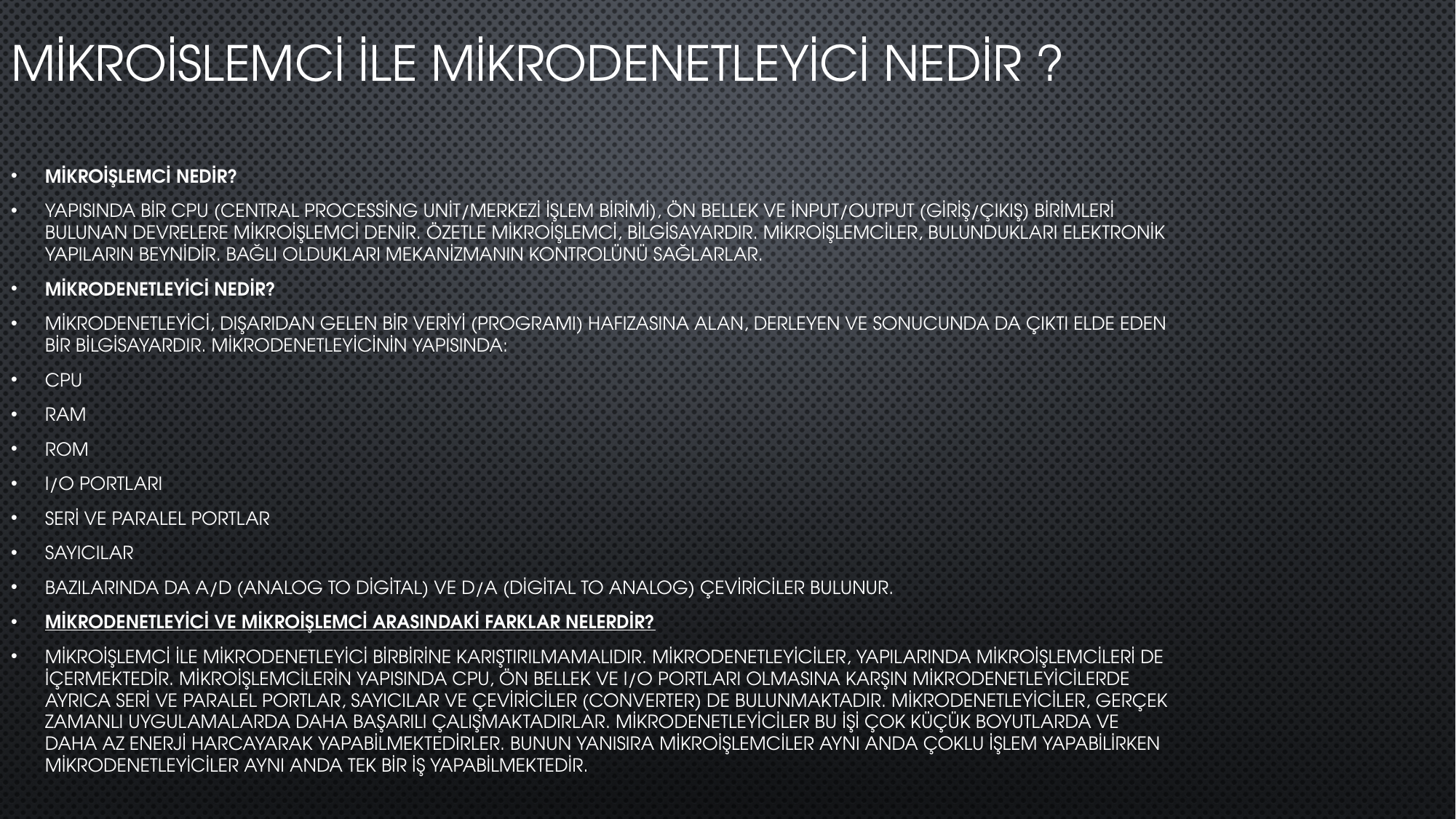

# Mikroislemci ile Mikrodenetleyici Nedir ?
Mikroişlemci nedir?
Yapısında bir CPU (Central Processing Unit/Merkezi İşlem Birimi), ön bellek ve input/output (giriş/çıkış) birimleri bulunan devrelere mikroişlemci denir. Özetle mikroişlemci, bilgisayardır. Mikroişlemciler, bulundukları elektronik yapıların beynidir. Bağlı oldukları mekanizmanın kontrolünü sağlarlar.
Mikrodenetleyici nedir?
Mikrodenetleyici, dışarıdan gelen bir veriyi (programı) hafızasına alan, derleyen ve sonucunda da çıktı elde eden bir bilgisayardır. Mikrodenetleyicinin yapısında:
CPU
RAM
ROM
I/O Portları
Seri ve Paralel Portlar
Sayıcılar
Bazılarında da A/D (Analog to Digital) ve D/A (Digital to Analog) çeviriciler bulunur.
Mikrodenetleyici ve Mikroişlemci Arasındaki Farklar Nelerdir?
Mikroişlemci ile mikrodenetleyici birbirine karıştırılmamalıdır. Mikrodenetleyiciler, yapılarında mikroişlemcileri de içermektedir. Mikroişlemcilerin yapısında CPU, ön bellek ve I/O portları olmasına karşın mikrodenetleyicilerde ayrıca seri ve paralel portlar, sayıcılar ve çeviriciler (converter) de bulunmaktadır. Mikrodenetleyiciler, gerçek zamanlı uygulamalarda daha başarılı çalışmaktadırlar. Mikrodenetleyiciler bu işi çok küçük boyutlarda ve daha az enerji harcayarak yapabilmektedirler. Bunun yanısıra mikroişlemciler aynı anda çoklu işlem yapabilirken mikrodenetleyiciler aynı anda tek bir iş yapabilmektedir.